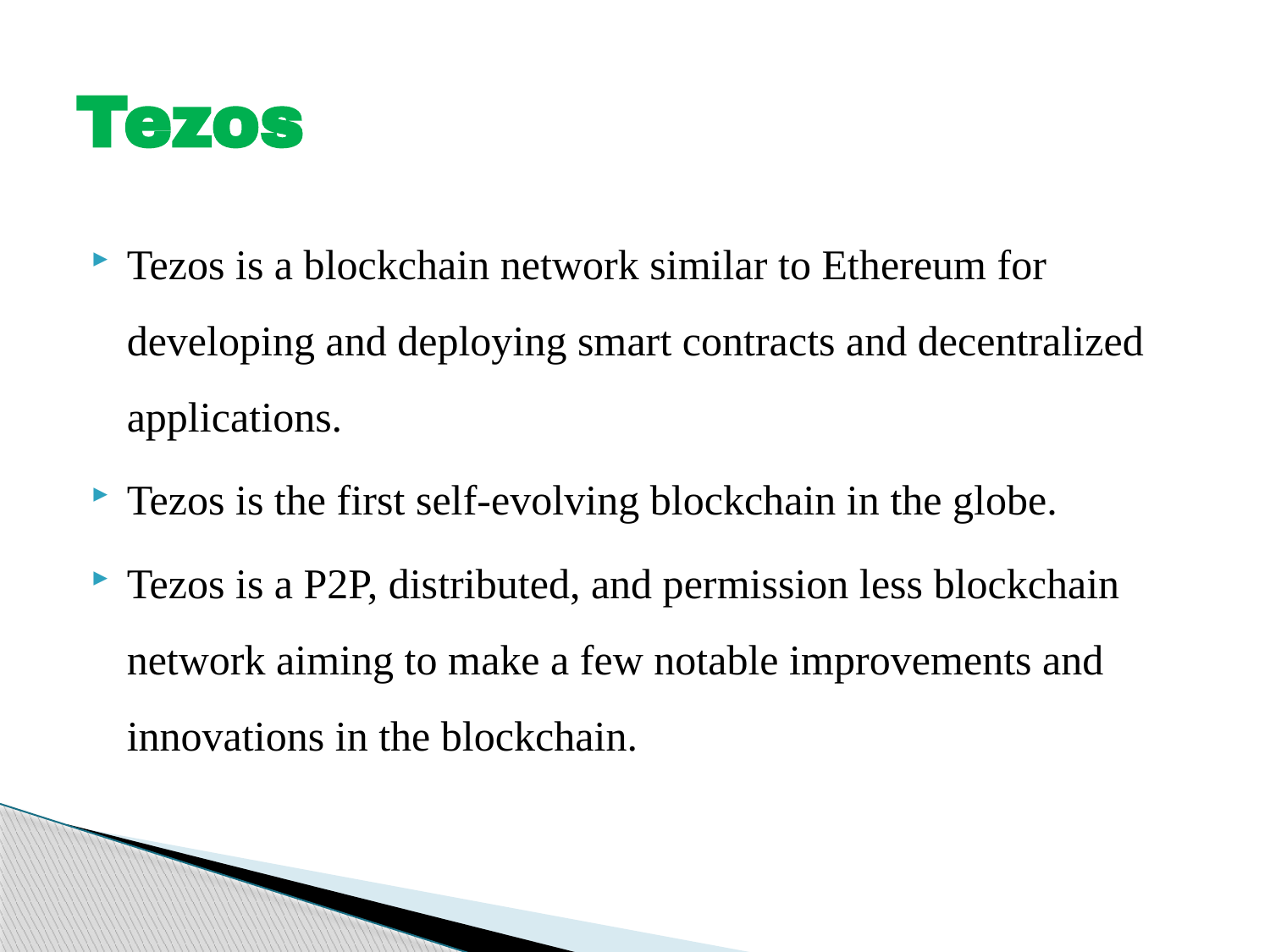

# Tezos
Tezos is a blockchain network similar to Ethereum for developing and deploying smart contracts and decentralized applications.
Tezos is the first self-evolving blockchain in the globe.
Tezos is a P2P, distributed, and permission less blockchain network aiming to make a few notable improvements and innovations in the blockchain.